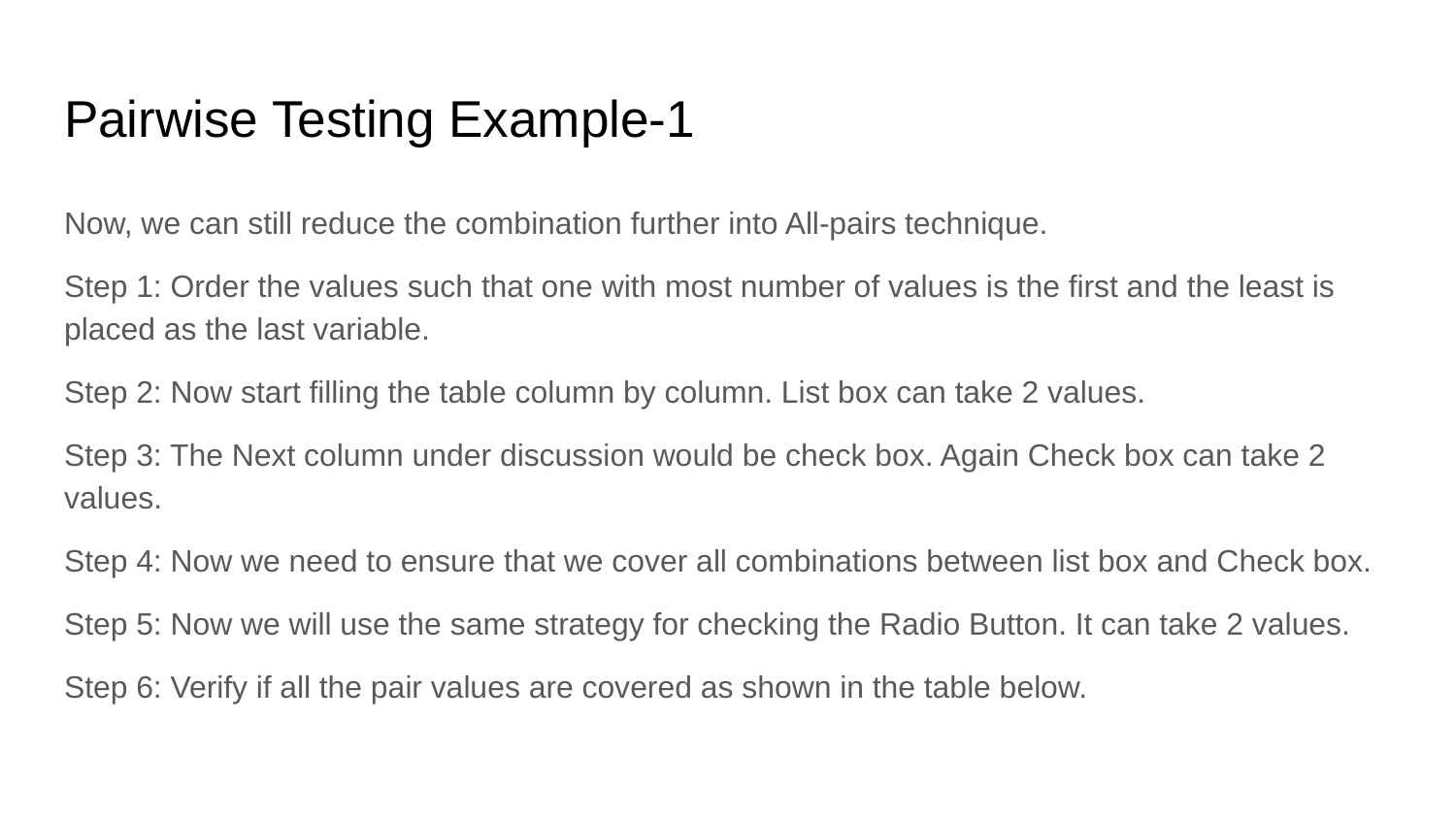

# Pairwise Testing Example-1

Now, we can still reduce the combination further into All-pairs technique.
Step 1: Order the values such that one with most number of values is the first and the least is placed as the last variable.
Step 2: Now start filling the table column by column. List box can take 2 values.
Step 3: The Next column under discussion would be check box. Again Check box can take 2 values.
Step 4: Now we need to ensure that we cover all combinations between list box and Check box.
Step 5: Now we will use the same strategy for checking the Radio Button. It can take 2 values.
Step 6: Verify if all the pair values are covered as shown in the table below.